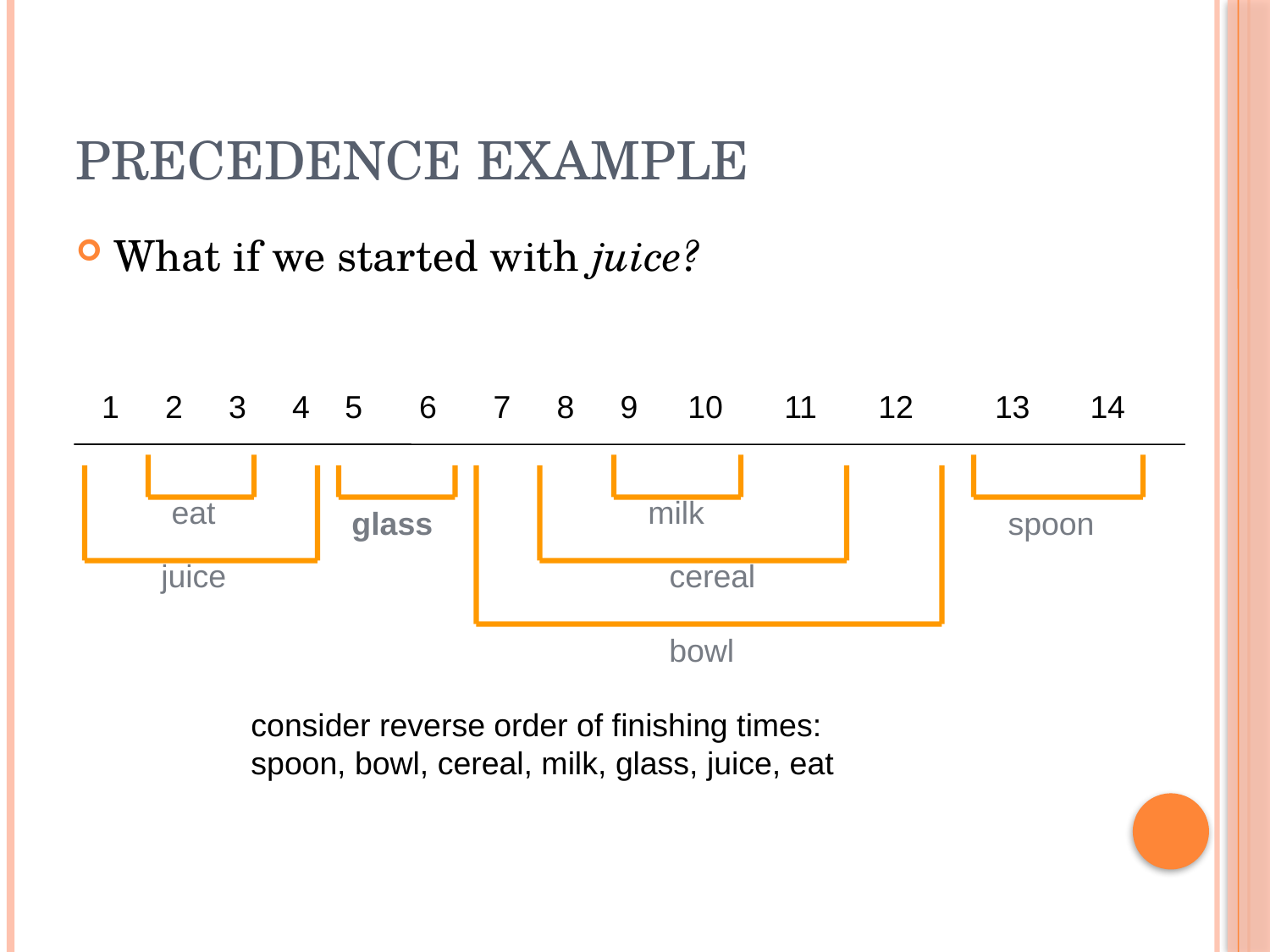

# Precedence Example
What if we started with juice?

1
2
3
4
5
6
7
8
9
10
11
12
13
14

eat
milk

glass

spoon
juice
cereal

bowl
consider reverse order of finishing times:
spoon, bowl, cereal, milk, glass, juice, eat